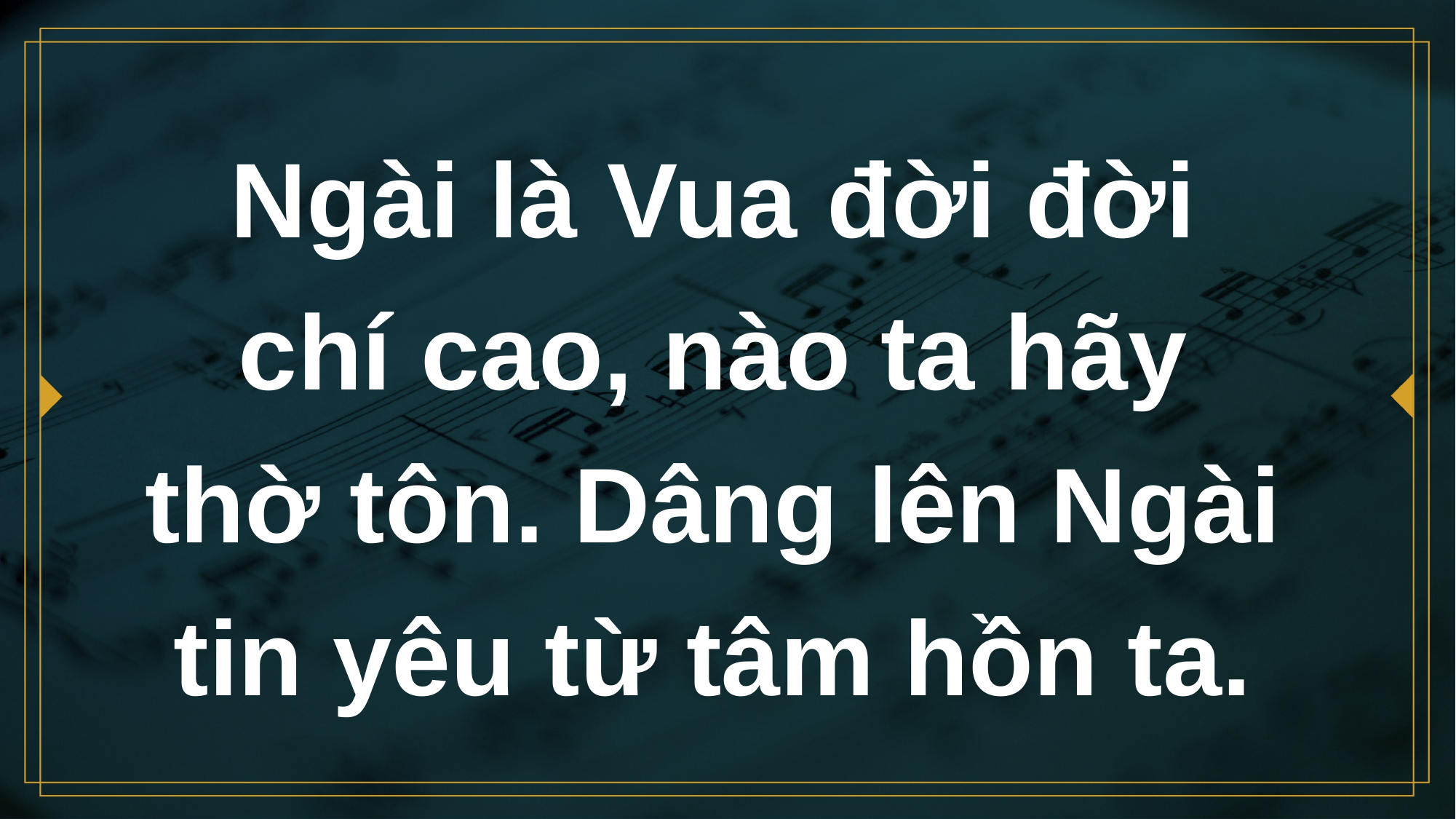

# Ngài là Vua đời đời chí cao, nào ta hãy thờ tôn. Dâng lên Ngài tin yêu từ tâm hồn ta.